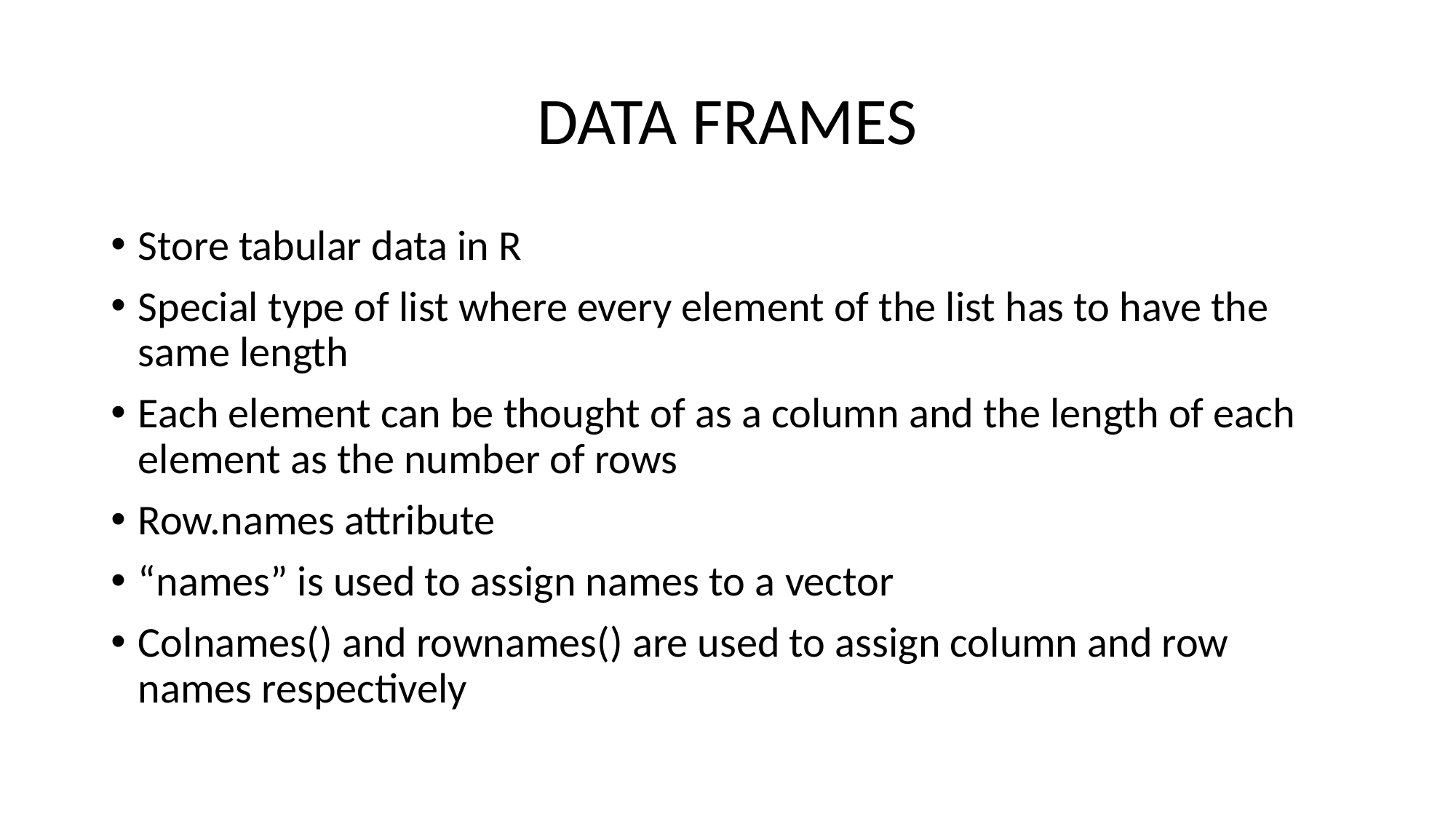

# DATA FRAMES
Store tabular data in R
Special type of list where every element of the list has to have the same length
Each element can be thought of as a column and the length of each element as the number of rows
Row.names attribute
“names” is used to assign names to a vector
Colnames() and rownames() are used to assign column and row names respectively